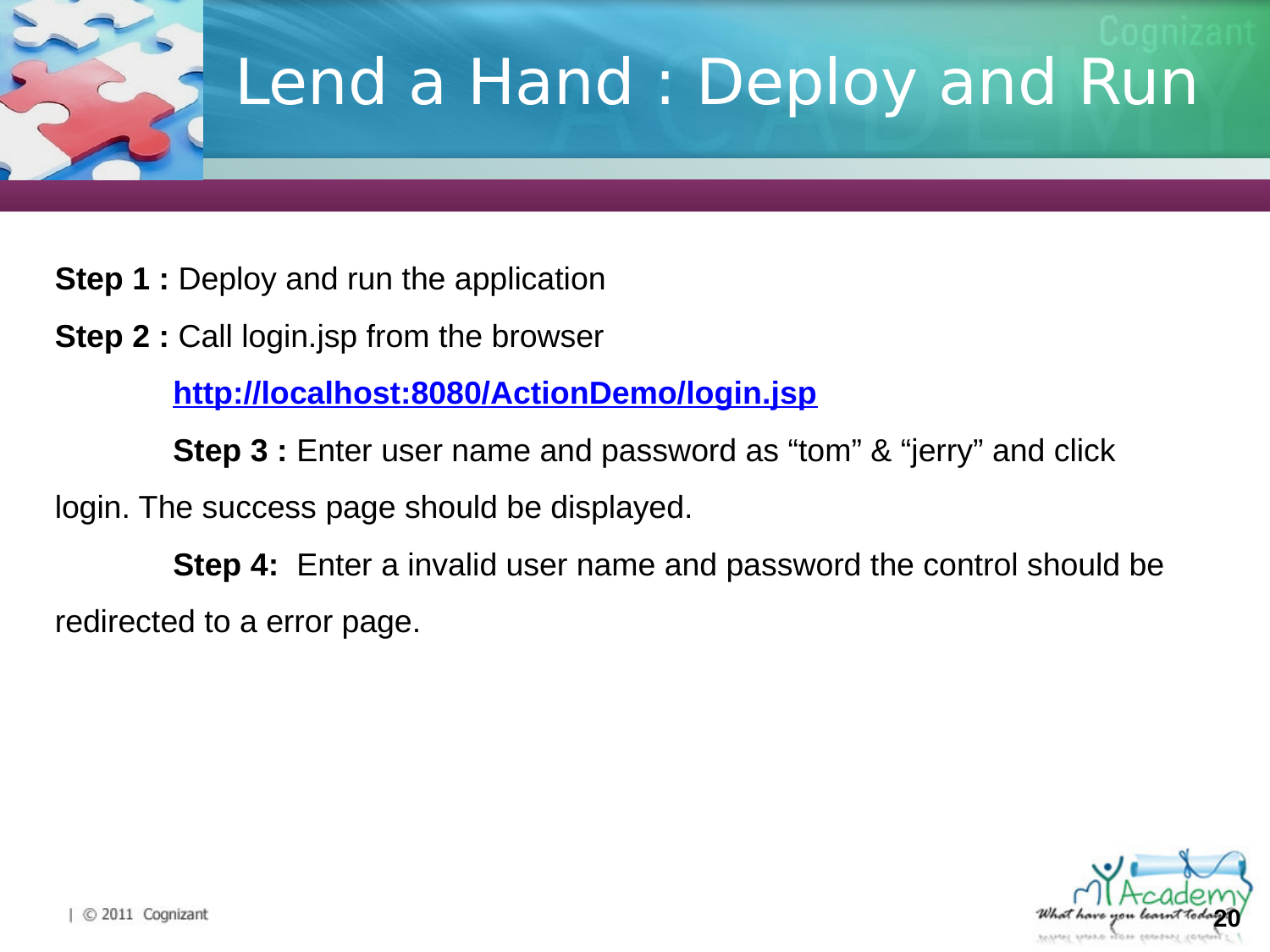

# Lend a Hand : Deploy and Run
Step 1 : Deploy and run the application
Step 2 : Call login.jsp from the browser
http://localhost:8080/ActionDemo/login.jsp
Step 3 : Enter user name and password as “tom” & “jerry” and click login. The success page should be displayed.
Step 4:  Enter a invalid user name and password the control should be redirected to a error page.

20